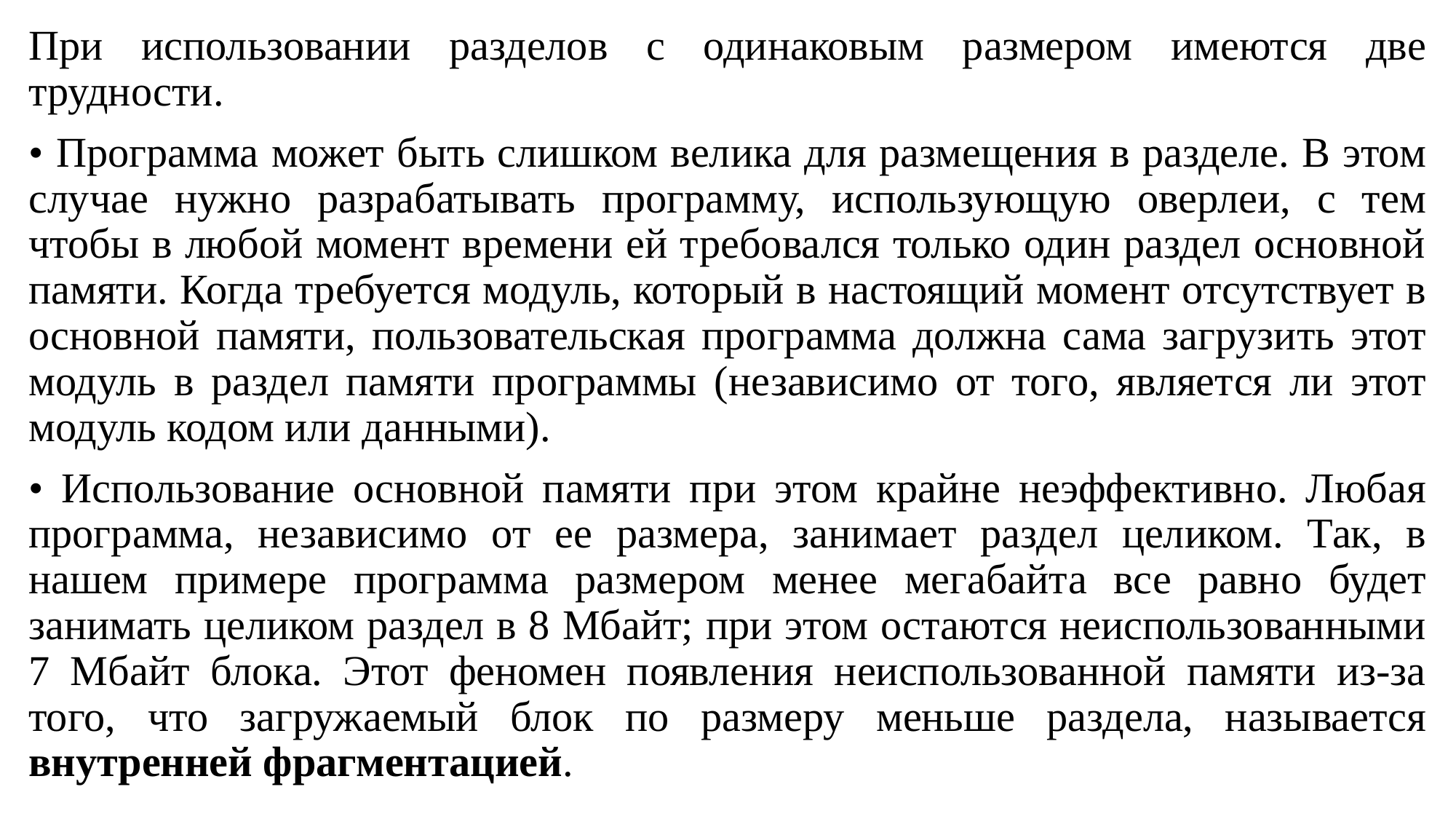

При использовании разделов с одинаковым размером имеются две трудности.
• Программа может быть слишком велика для размещения в разделе. В этом случае нужно разрабатывать программу, использующую оверлеи, с тем чтобы в любой момент времени ей требовался только один раздел основной памяти. Когда требуется модуль, который в настоящий момент отсутствует в основной памяти, пользовательская программа должна сама загрузить этот модуль в раздел памяти программы (независимо от того, является ли этот модуль кодом или данными).
• Использование основной памяти при этом крайне неэффективно. Любая программа, независимо от ее размера, занимает раздел целиком. Так, в нашем примере программа размером менее мегабайта все равно будет занимать целиком раздел в 8 Мбайт; при этом остаются неиспользованными 7 Мбайт блока. Этот феномен появления неиспользованной памяти из-за того, что загружаемый блок по размеру меньше раздела, называется внутренней фрагментацией.